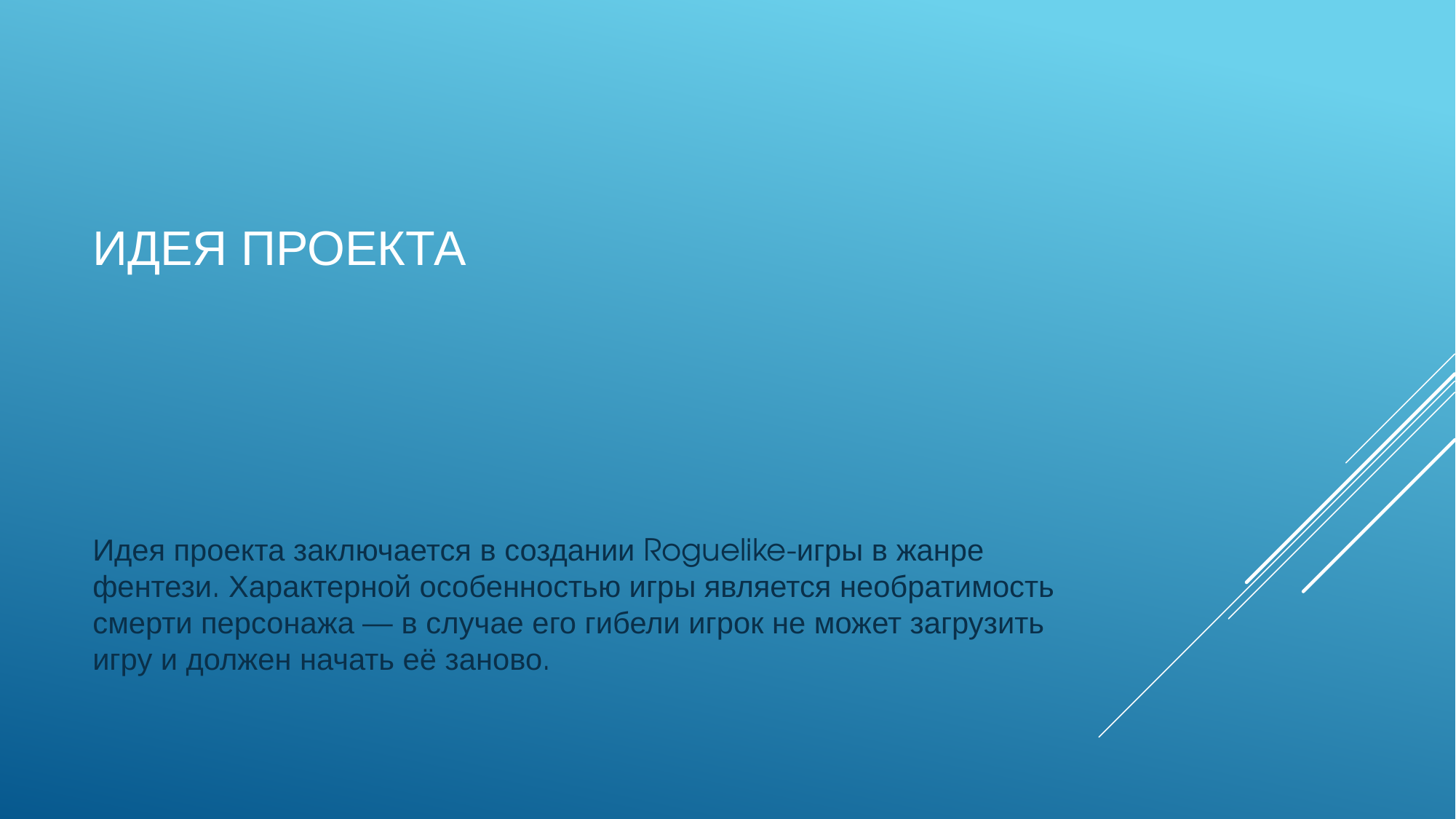

# Идея проекта
Идея проекта заключается в создании Roguelike-игры в жанре фентези. Характерной особенностью игры является необратимость смерти персонажа — в случае его гибели игрок не может загрузить игру и должен начать её заново.